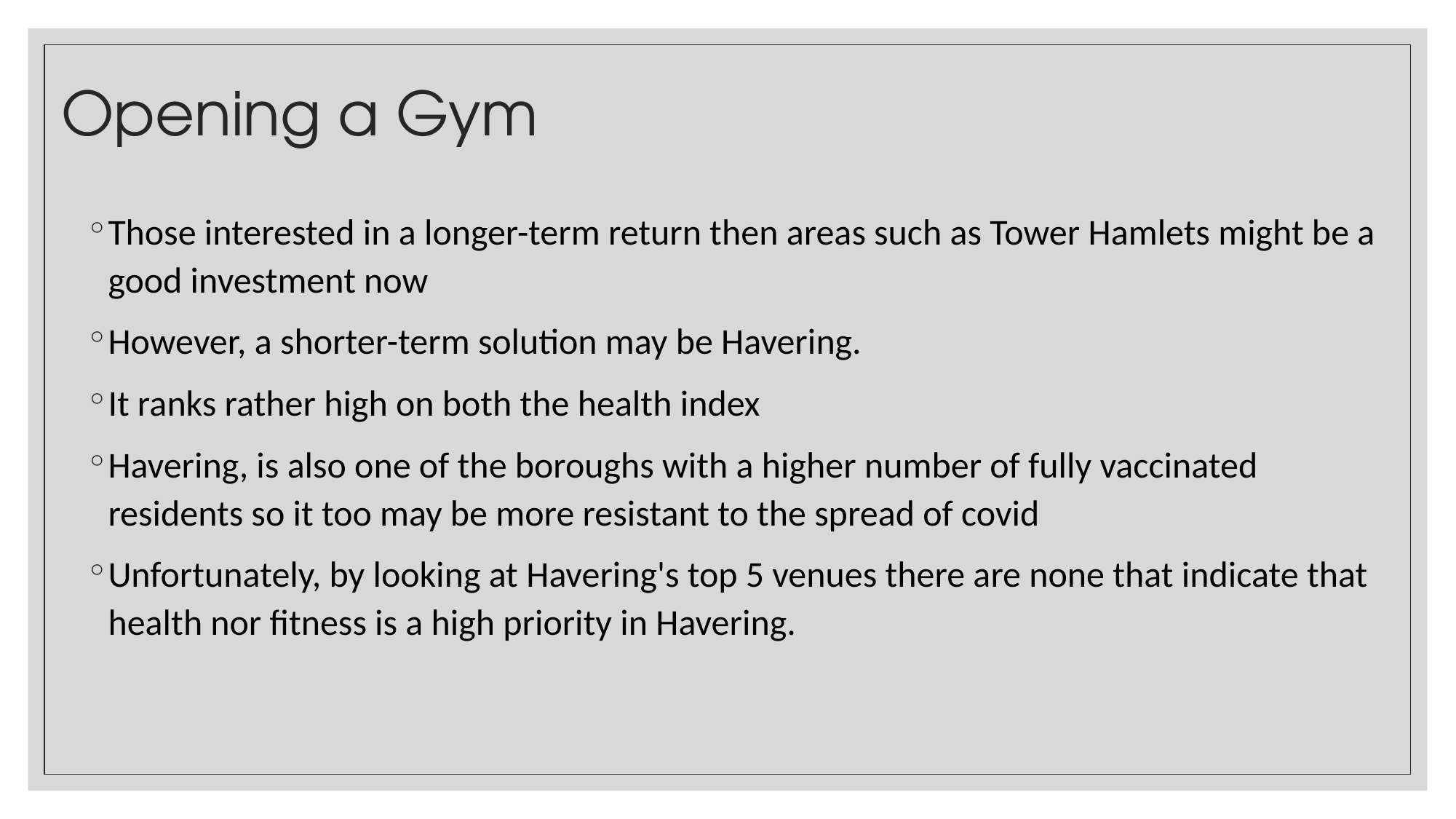

# Opening a Gym
Those interested in a longer-term return then areas such as Tower Hamlets might be a good investment now
However, a shorter-term solution may be Havering.
It ranks rather high on both the health index
Havering, is also one of the boroughs with a higher number of fully vaccinated residents so it too may be more resistant to the spread of covid
Unfortunately, by looking at Havering's top 5 venues there are none that indicate that health nor fitness is a high priority in Havering.